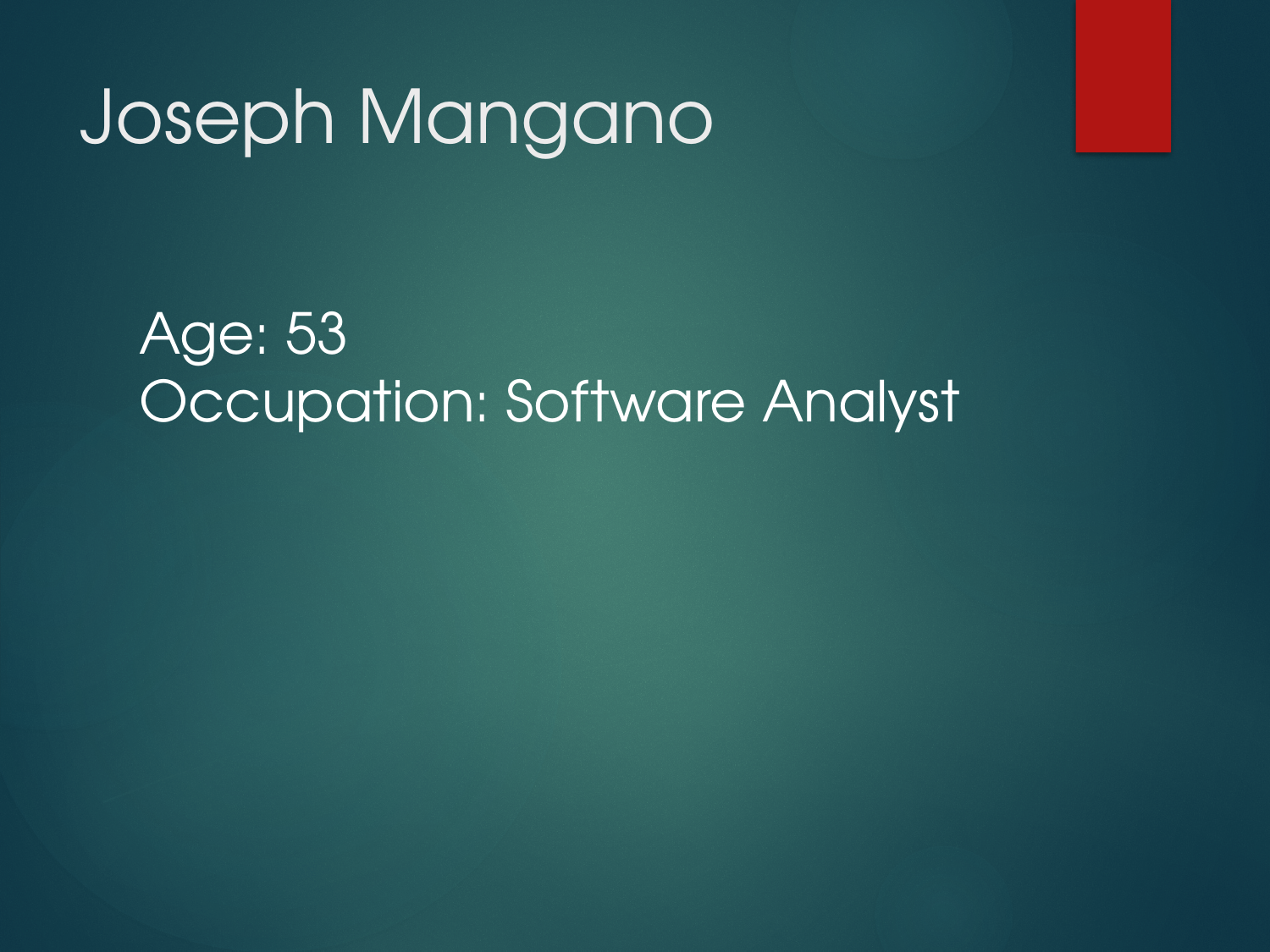

# Joseph Mangano

Age: 53
Occupation: Software Analyst